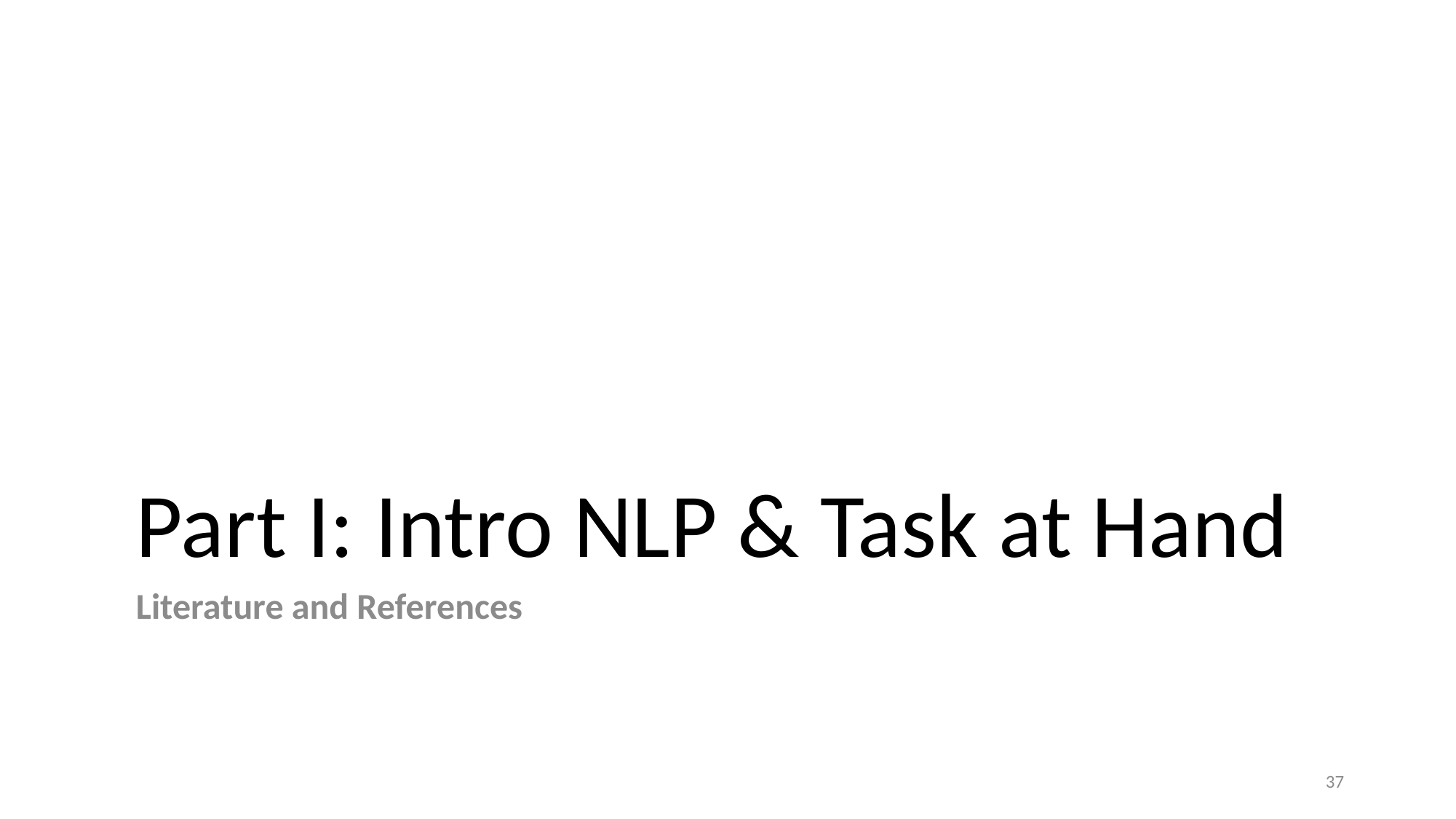

# Part I: Intro NLP & Task at Hand
Literature and References
37